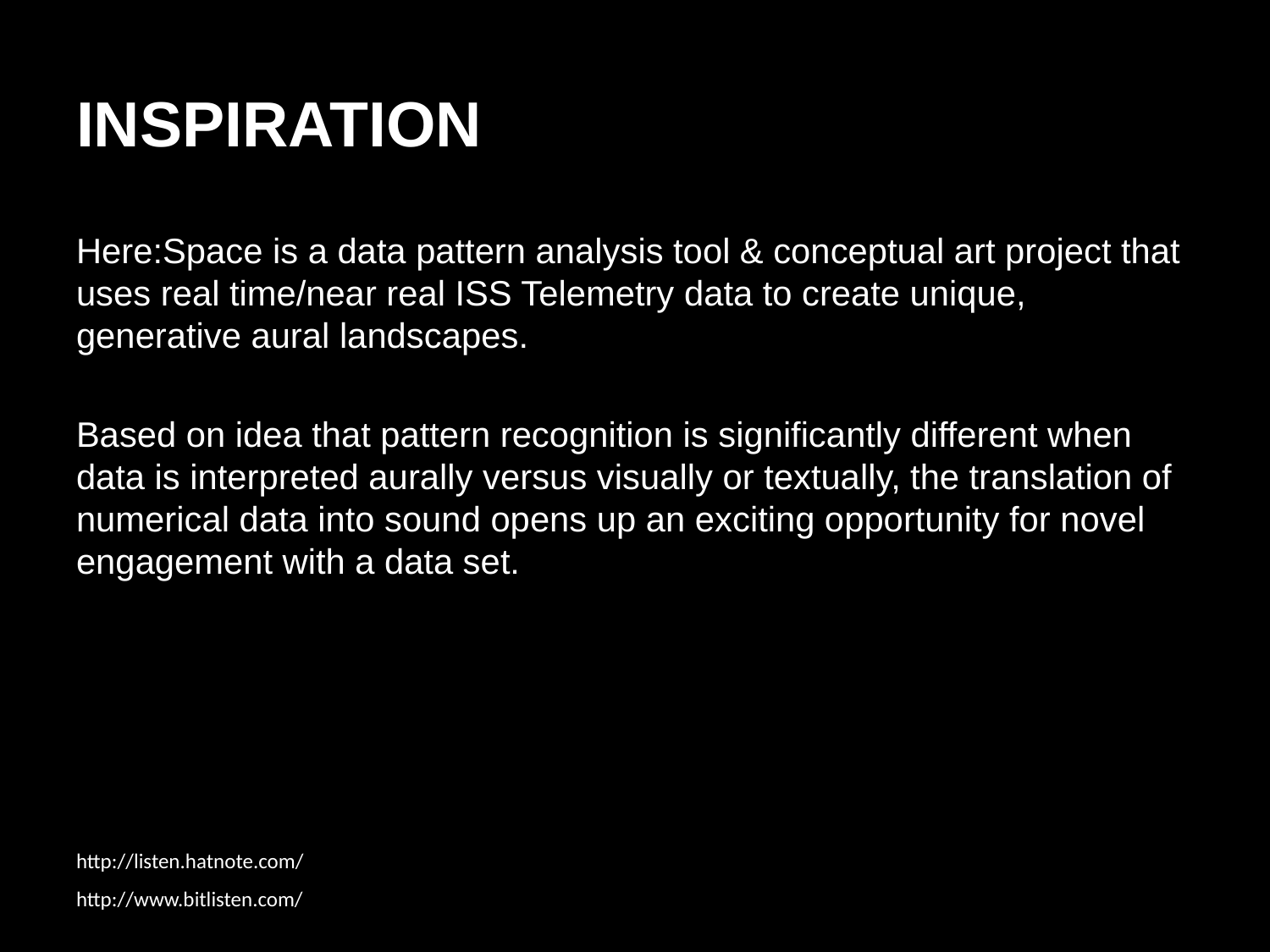

# INSPIRATION
Here:Space is a data pattern analysis tool & conceptual art project that uses real time/near real ISS Telemetry data to create unique, generative aural landscapes.

Based on idea that pattern recognition is significantly different when data is interpreted aurally versus visually or textually, the translation of numerical data into sound opens up an exciting opportunity for novel engagement with a data set.
http://listen.hatnote.com/
http://www.bitlisten.com/